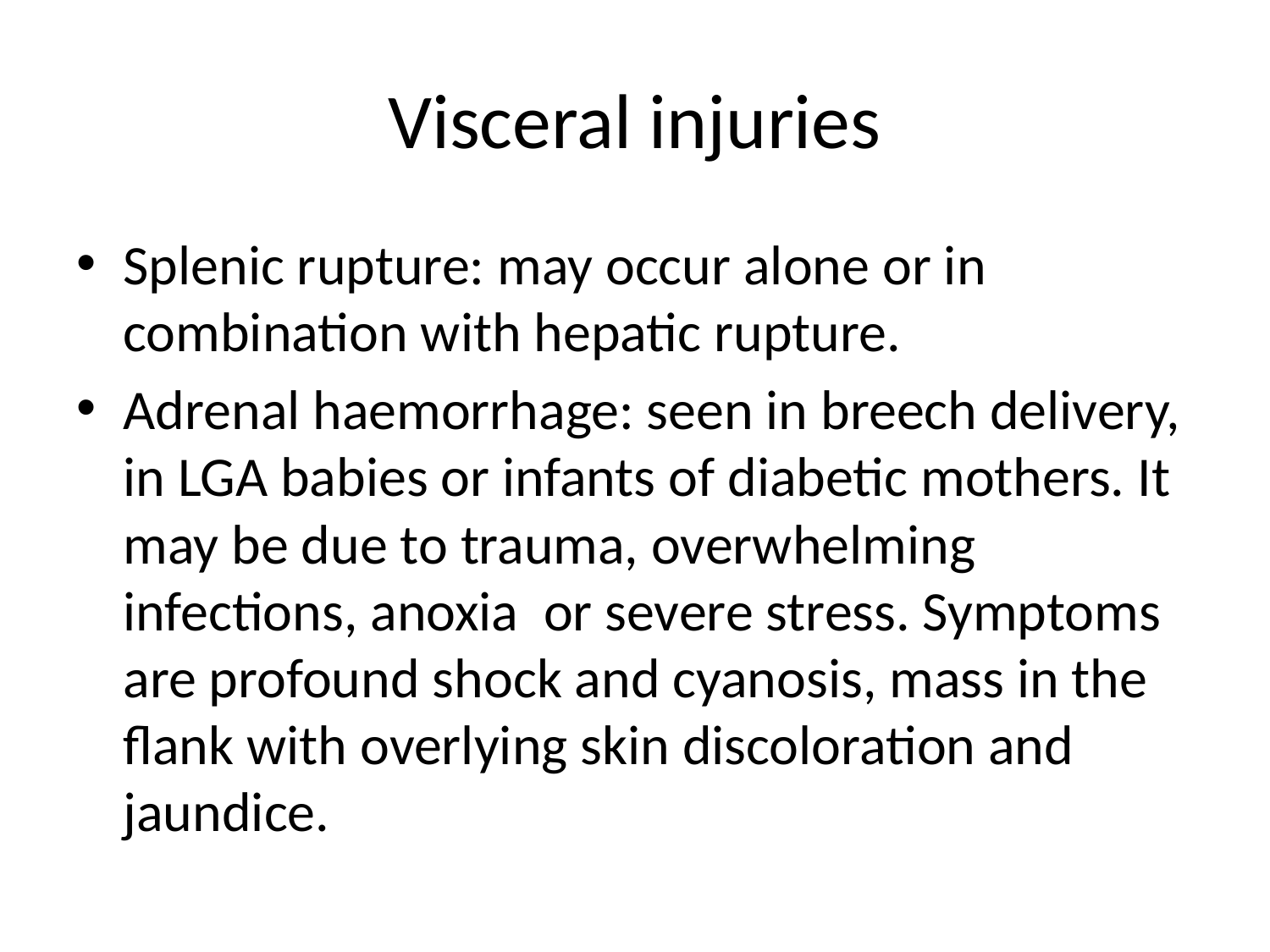

# Visceral injuries
Splenic rupture: may occur alone or in combination with hepatic rupture.
Adrenal haemorrhage: seen in breech delivery, in LGA babies or infants of diabetic mothers. It may be due to trauma, overwhelming infections, anoxia  or severe stress. Symptoms are profound shock and cyanosis, mass in the flank with overlying skin discoloration and jaundice.